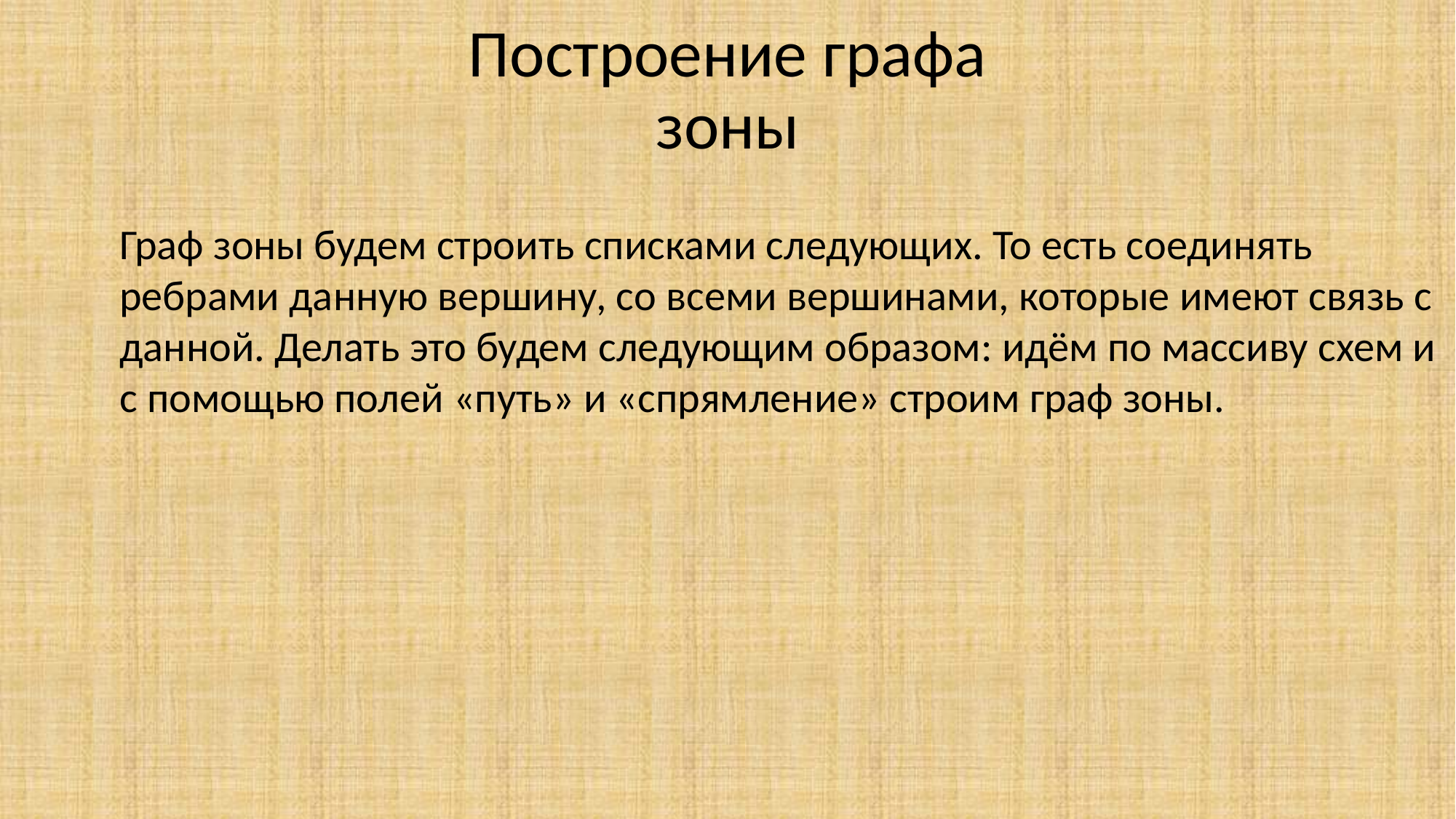

Построение графа зоны
Граф зоны будем строить списками следующих. То есть соединять ребрами данную вершину, со всеми вершинами, которые имеют связь с данной. Делать это будем следующим образом: идём по массиву схем и с помощью полей «путь» и «спрямление» строим граф зоны.